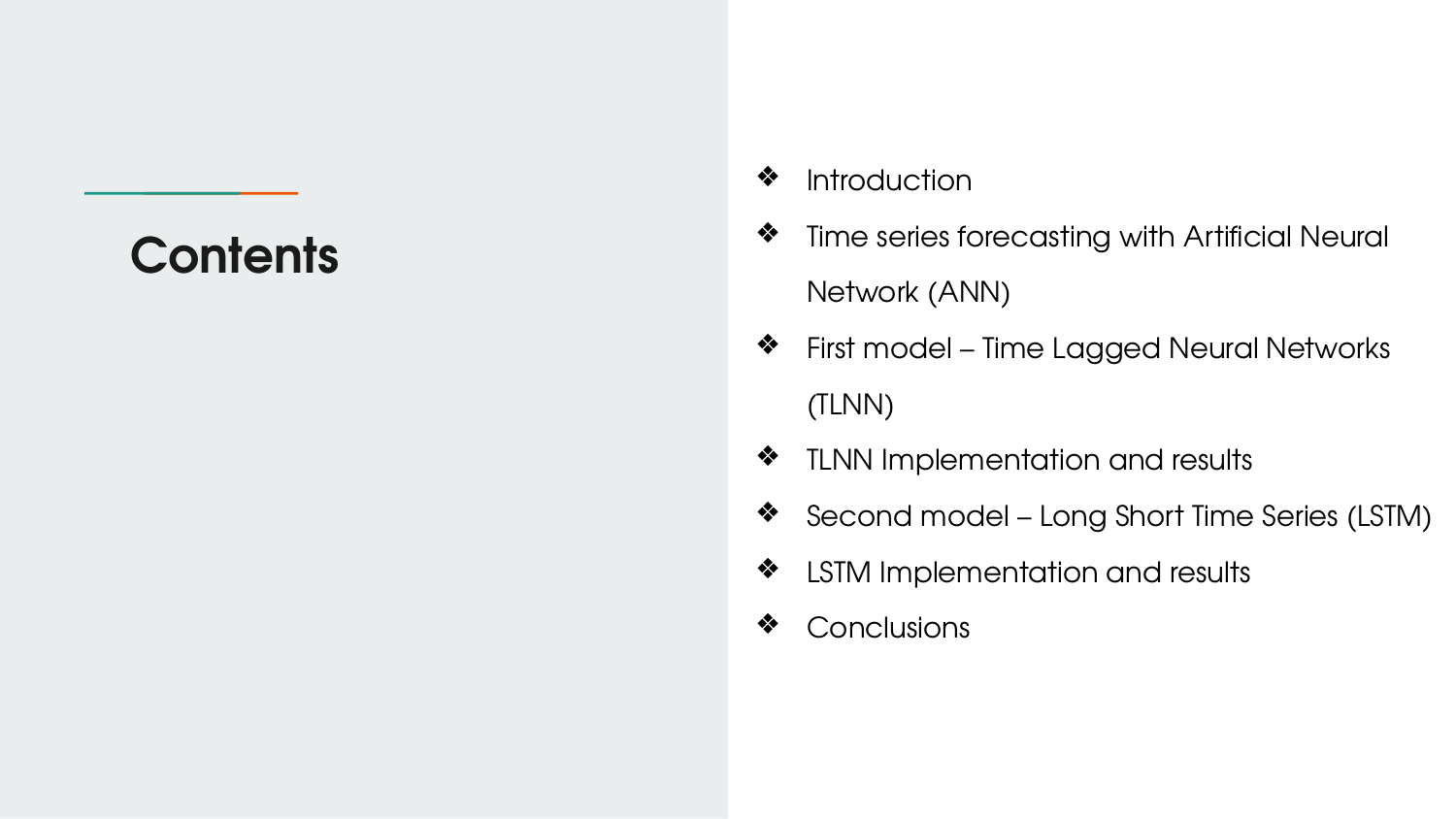

Introduction
Time series forecasting with Artificial Neural Network (ANN)
First model – Time Lagged Neural Networks (TLNN)
TLNN Implementation and results
Second model – Long Short Time Series (LSTM)
LSTM Implementation and results
Conclusions
# Contents